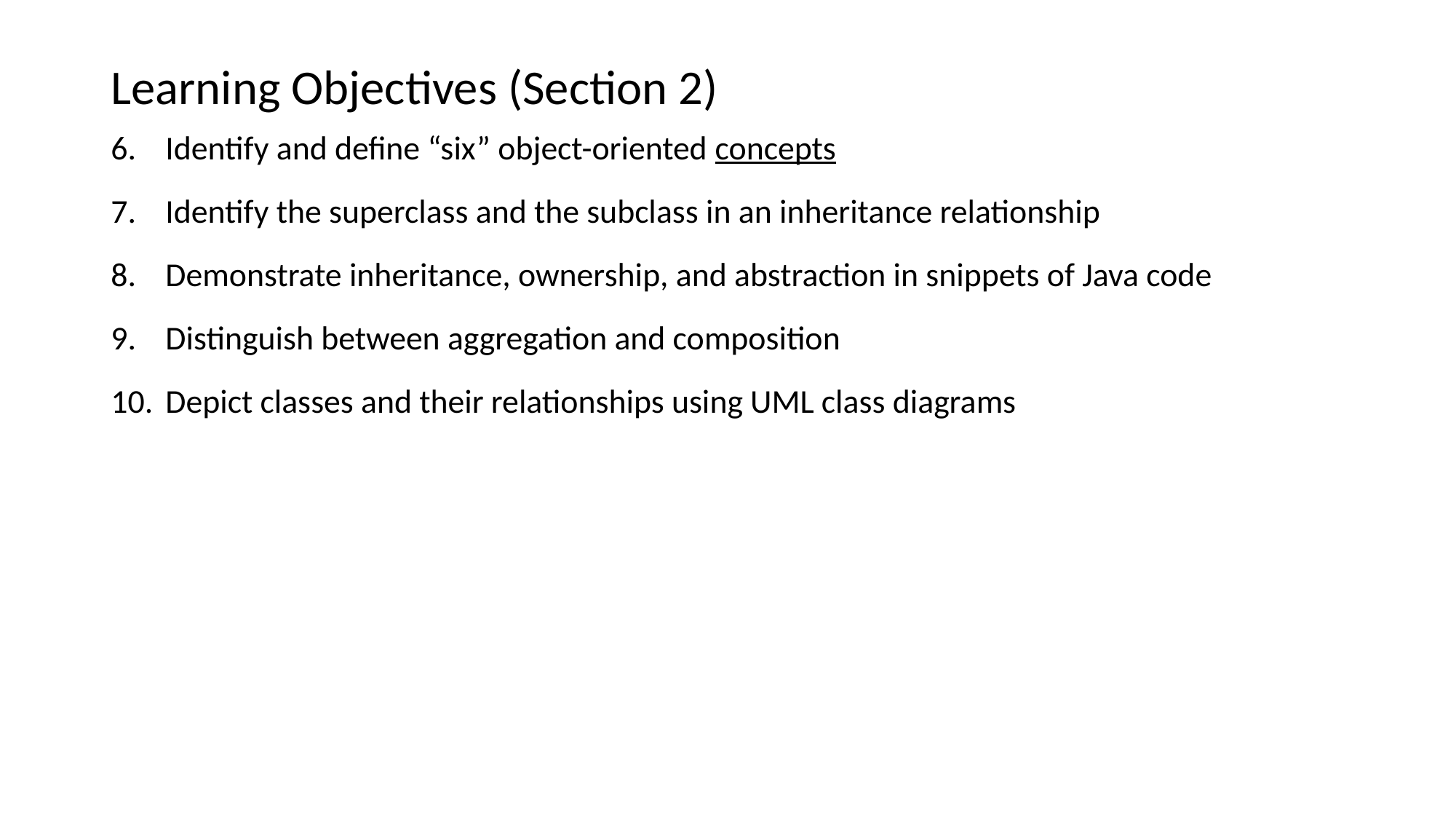

# Learning Objectives (Section 2)
Identify and define “six” object-oriented concepts
Identify the superclass and the subclass in an inheritance relationship
Demonstrate inheritance, ownership, and abstraction in snippets of Java code
Distinguish between aggregation and composition
Depict classes and their relationships using UML class diagrams